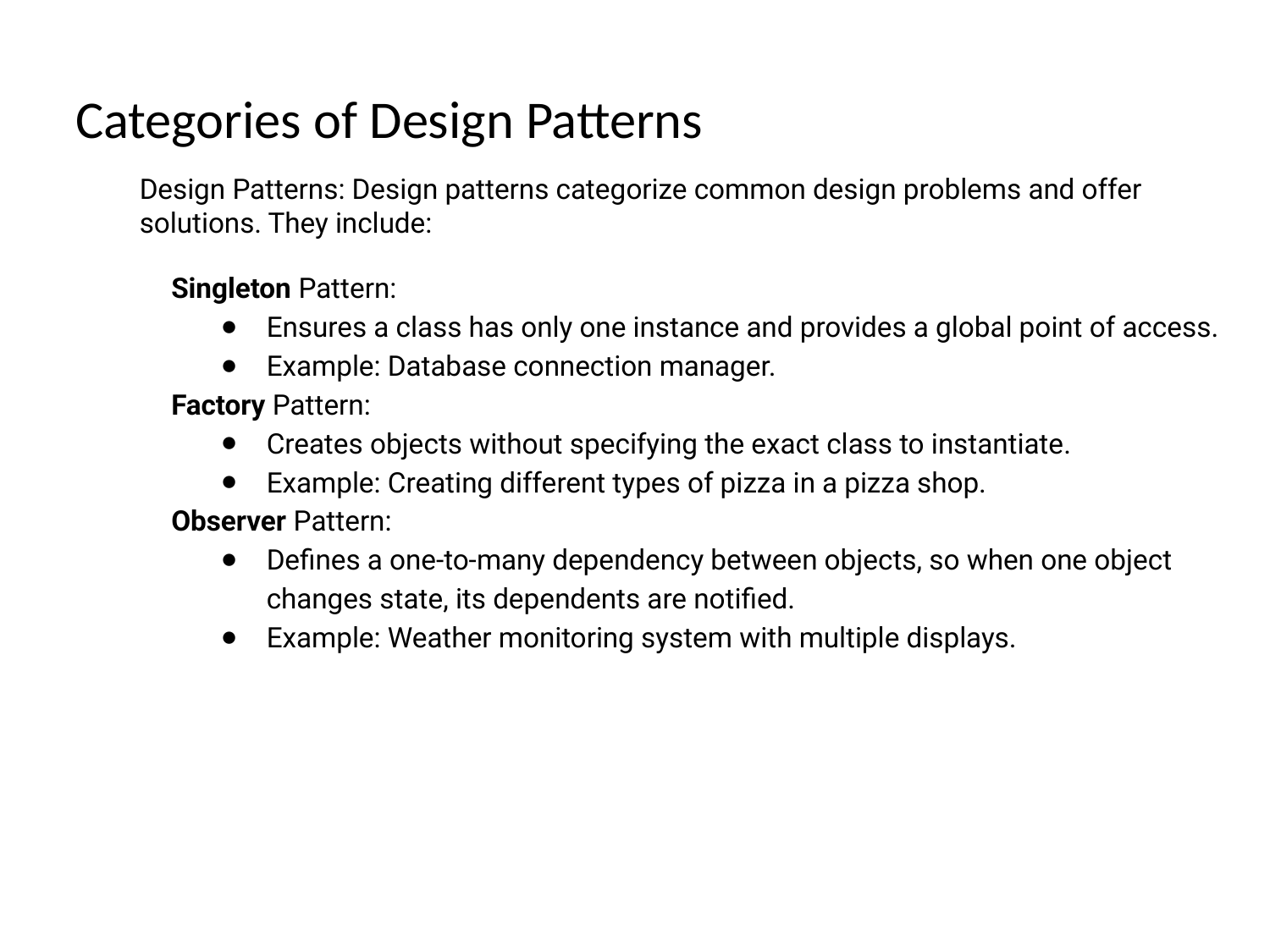

# Categories of Design Patterns

Design Patterns: Design patterns categorize common design problems and offer solutions. They include:
Singleton Pattern:
Ensures a class has only one instance and provides a global point of access.
Example: Database connection manager.
Factory Pattern:
Creates objects without specifying the exact class to instantiate.
Example: Creating different types of pizza in a pizza shop.
Observer Pattern:
Defines a one-to-many dependency between objects, so when one object changes state, its dependents are notified.
Example: Weather monitoring system with multiple displays.